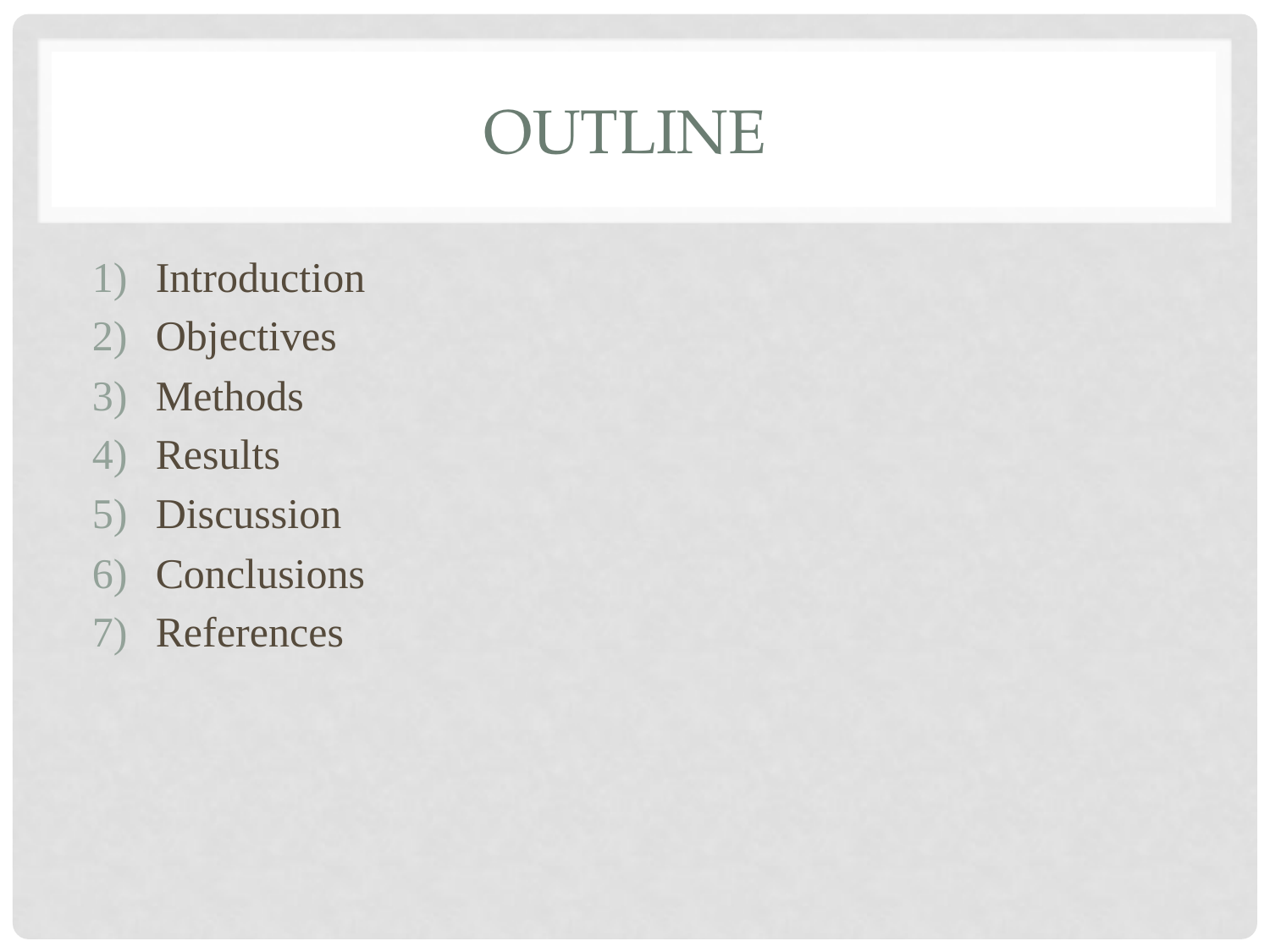

# Outline
Introduction
Objectives
Methods
Results
Discussion
Conclusions
References